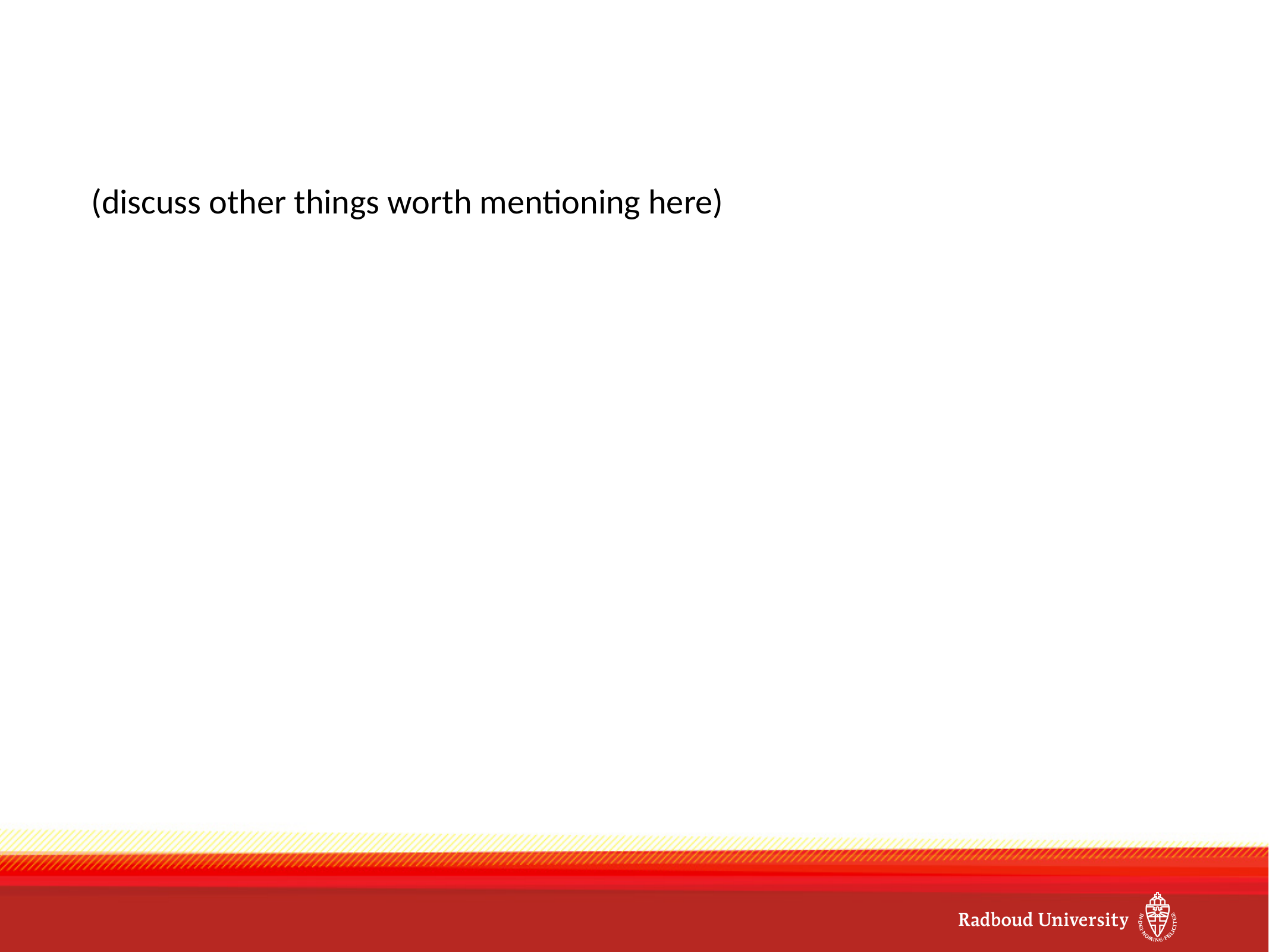

#
(discuss other things worth mentioning here)